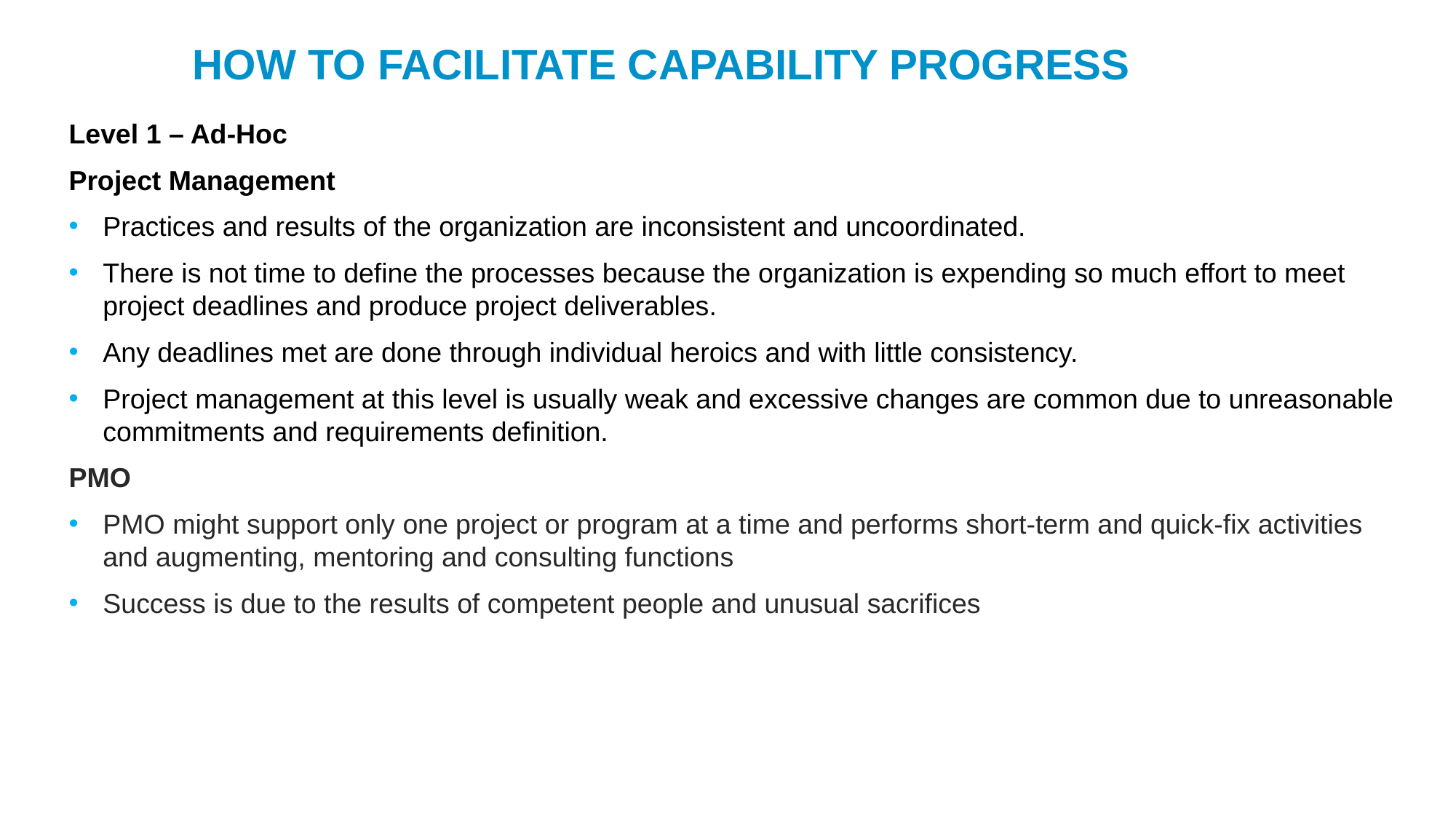

HOW TO FACILITATE CAPABILITY PROGRESS
Level 1 – Ad-Hoc
Project Management
Practices and results of the organization are inconsistent and uncoordinated.
There is not time to define the processes because the organization is expending so much effort to meet project deadlines and produce project deliverables.
Any deadlines met are done through individual heroics and with little consistency.
Project management at this level is usually weak and excessive changes are common due to unreasonable commitments and requirements definition.
PMO
PMO might support only one project or program at a time and performs short-term and quick-fix activities and augmenting, mentoring and consulting functions
Success is due to the results of competent people and unusual sacrifices